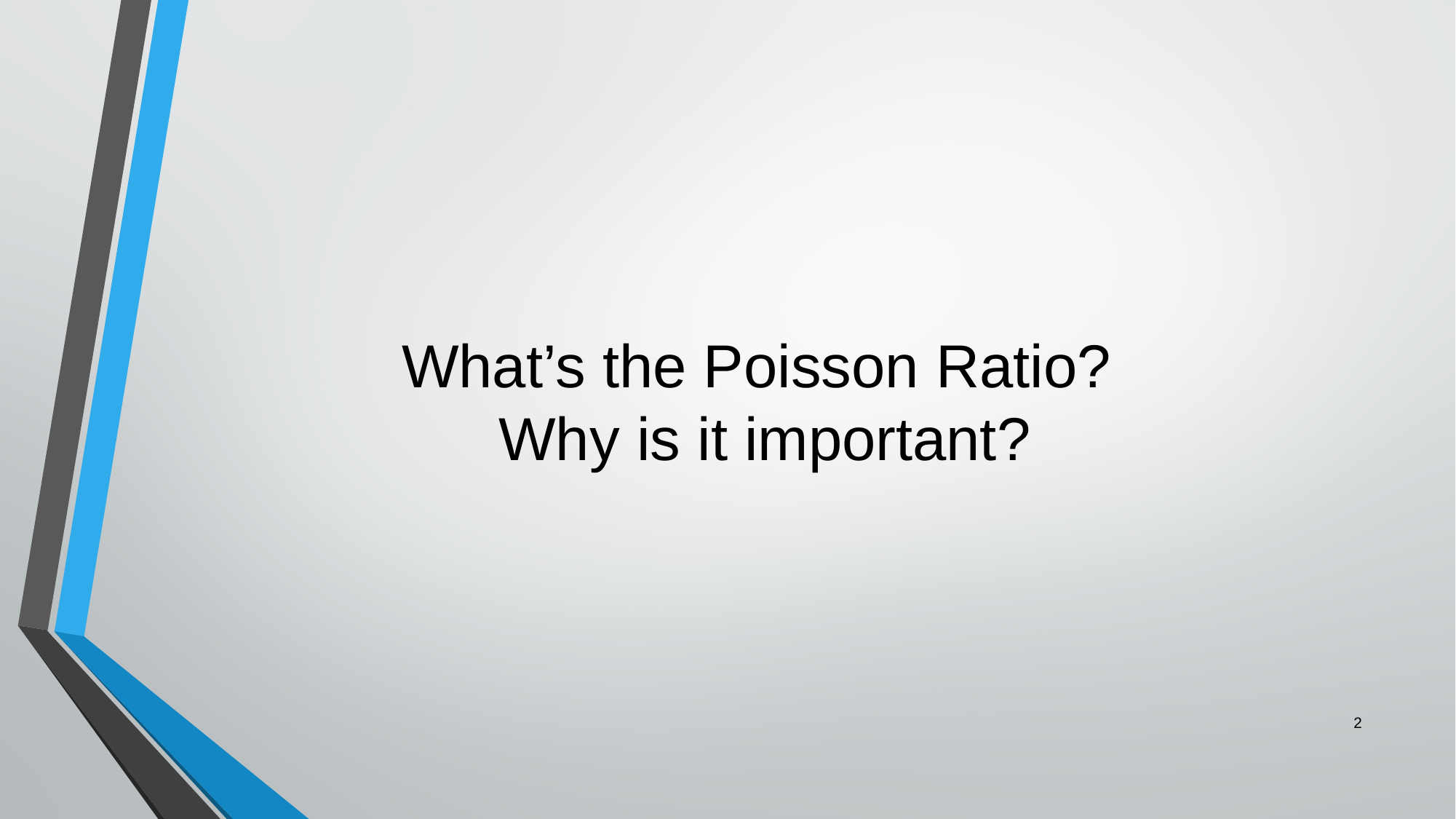

# What’s the Poisson Ratio? Why is it important?
2